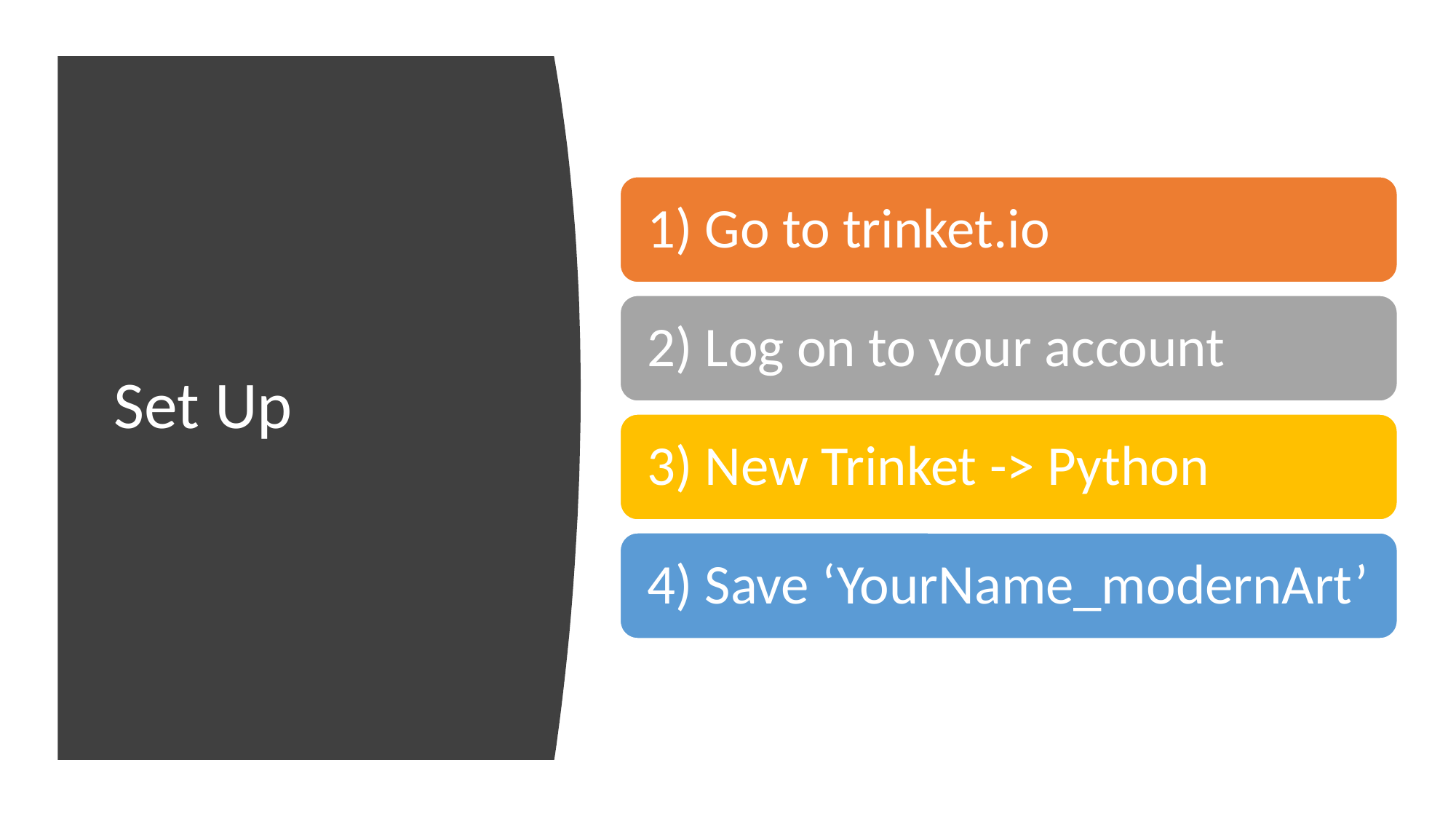

1) Go to trinket.io
2) Log on to your account
3) New Trinket -> Python
4) Save ‘YourName_modernArt’

# Set Up